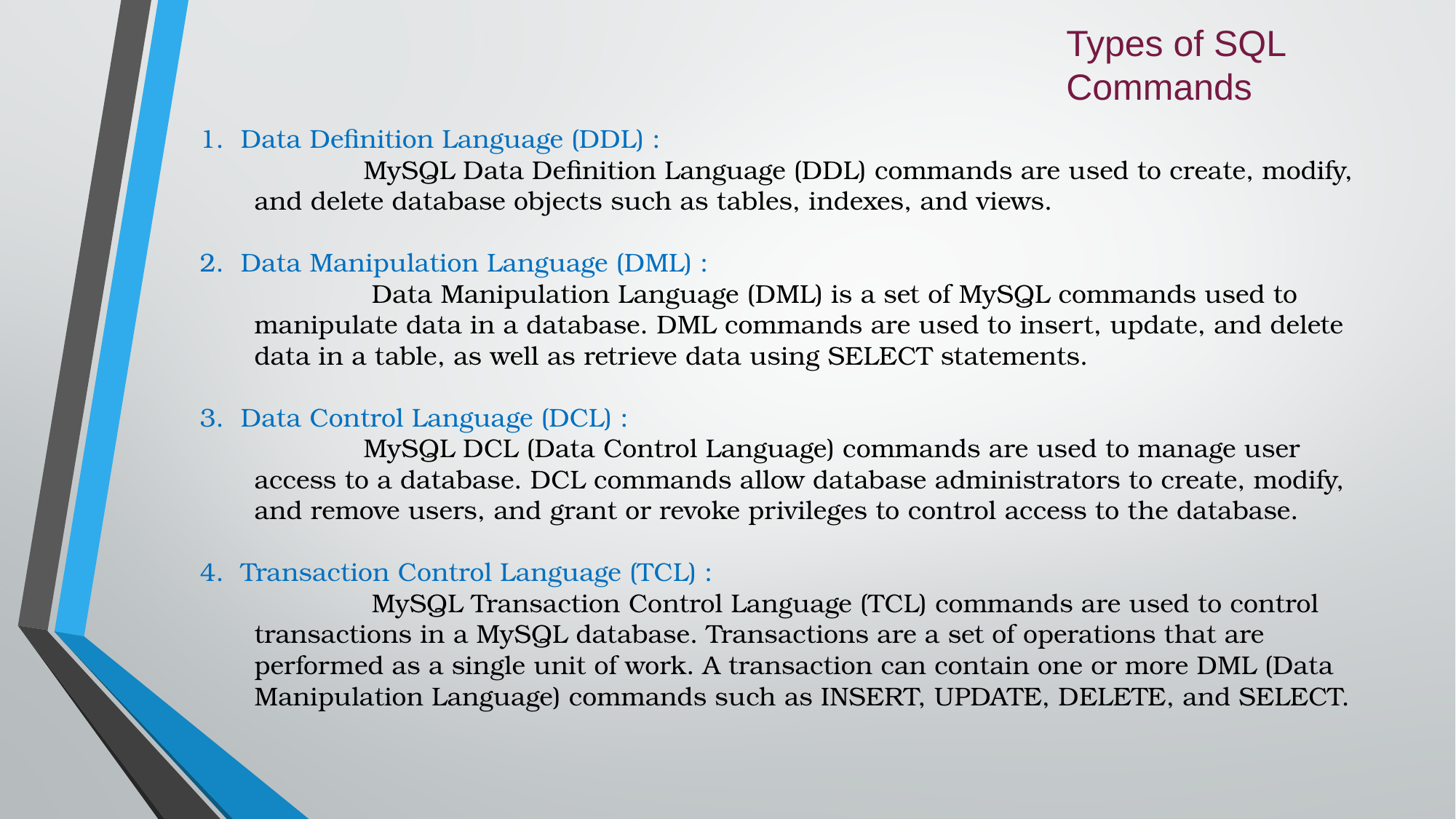

Types of SQL Commands
Data Definition Language (DDL) :
	MySQL Data Definition Language (DDL) commands are used to create, modify, and delete database objects such as tables, indexes, and views.

Data Manipulation Language (DML) :
	 Data Manipulation Language (DML) is a set of MySQL commands used to manipulate data in a database. DML commands are used to insert, update, and delete data in a table, as well as retrieve data using SELECT statements.

Data Control Language (DCL) :
	MySQL DCL (Data Control Language) commands are used to manage user access to a database. DCL commands allow database administrators to create, modify, and remove users, and grant or revoke privileges to control access to the database.

Transaction Control Language (TCL) :
	 MySQL Transaction Control Language (TCL) commands are used to control transactions in a MySQL database. Transactions are a set of operations that are performed as a single unit of work. A transaction can contain one or more DML (Data Manipulation Language) commands such as INSERT, UPDATE, DELETE, and SELECT.